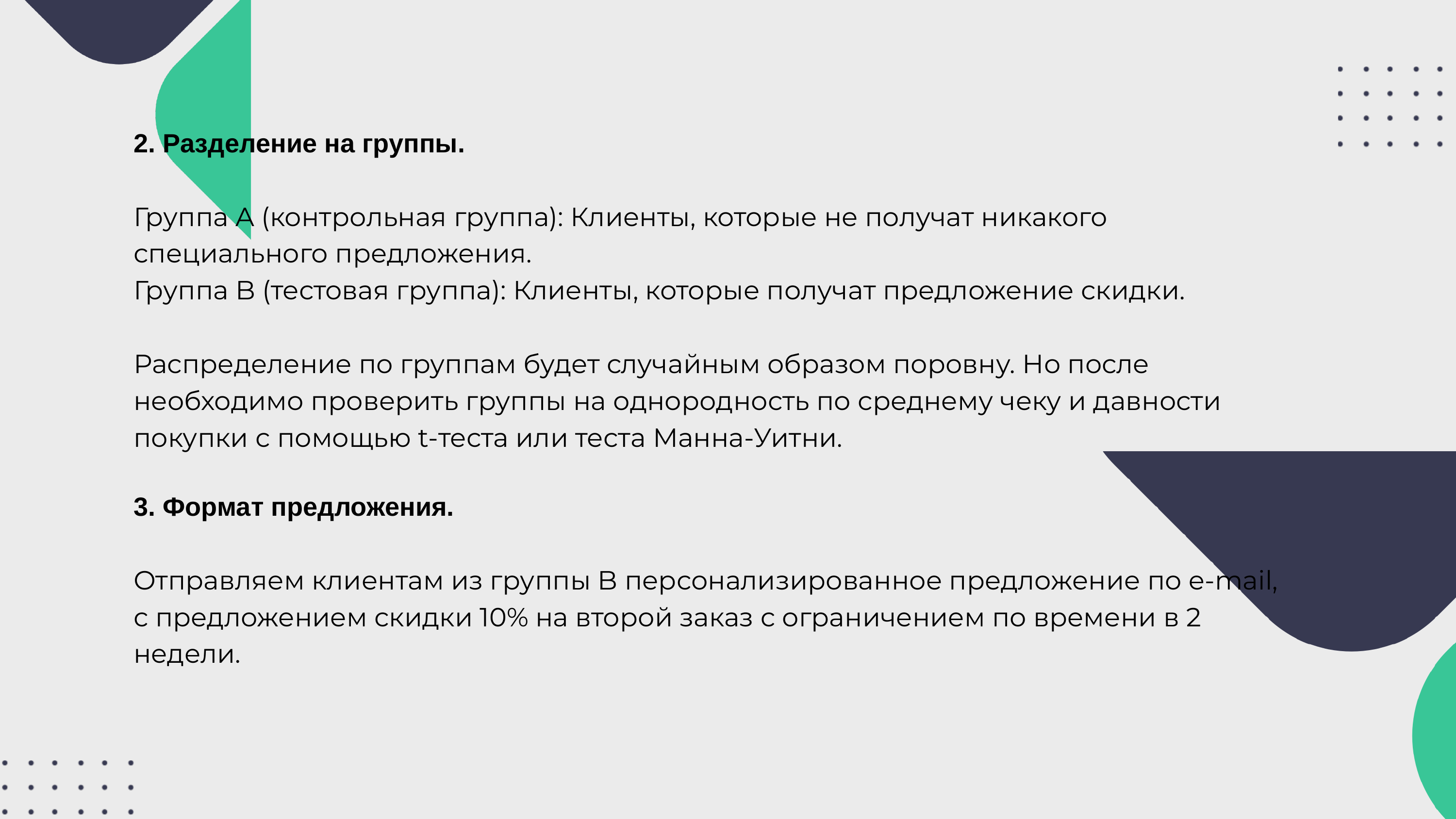

2. Разделение на группы.

Группа A (контрольная группа): Клиенты, которые не получат никакого специального предложения.
Группа B (тестовая группа): Клиенты, которые получат предложение скидки.

Распределение по группам будет случайным образом поровну. Но после необходимо проверить группы на однородность по среднему чеку и давности покупки с помощью t-теста или теста Манна-Уитни.

3. Формат предложения.

Отправляем клиентам из группы B персонализированное предложение по e-mail, с предложением скидки 10% на второй заказ c ограничением по времени в 2 недели.